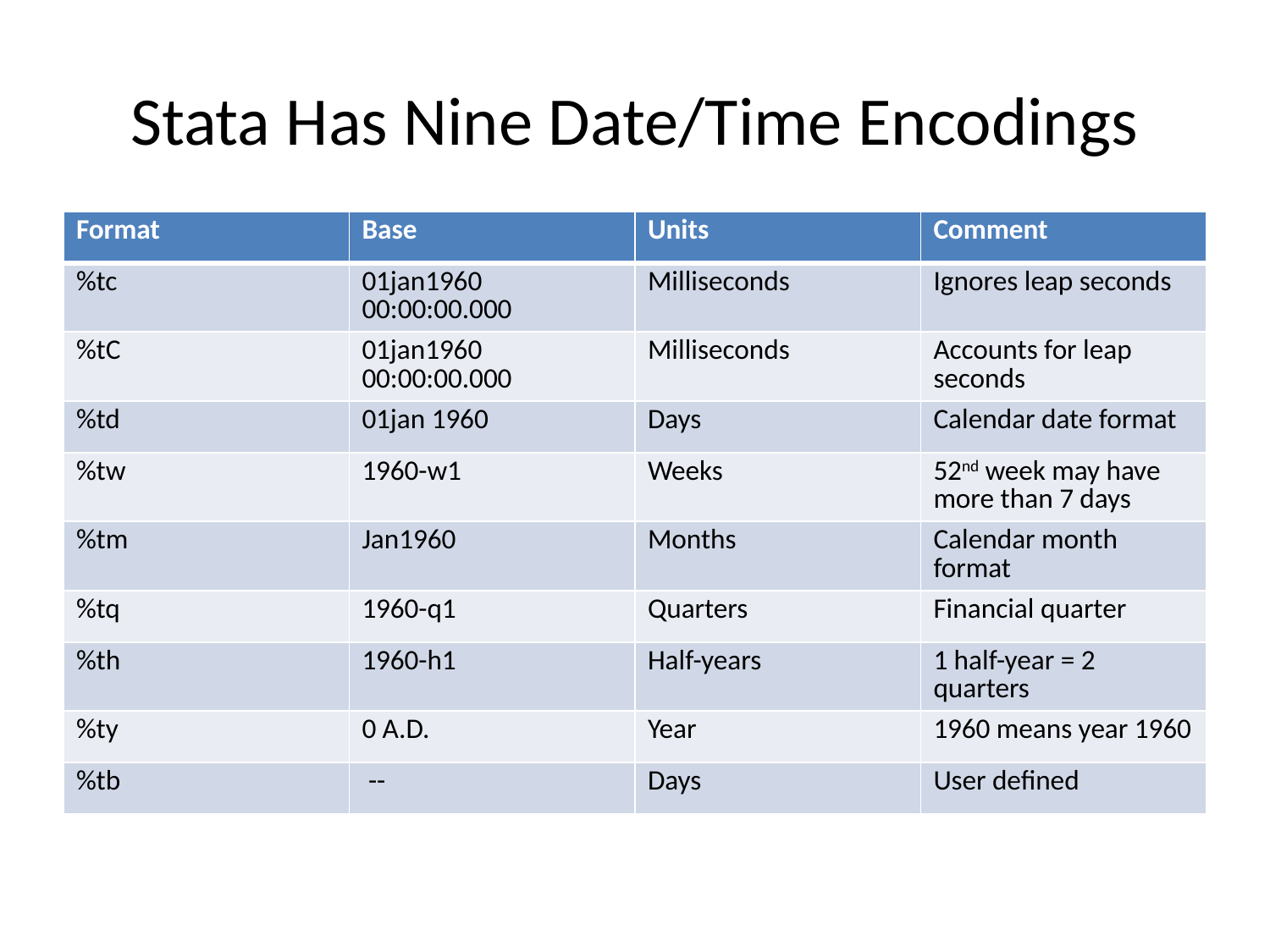

# Stata Has Nine Date/Time Encodings
| Format | Base | Units | Comment |
| --- | --- | --- | --- |
| %tc | 01jan1960 00:00:00.000 | Milliseconds | Ignores leap seconds |
| %tC | 01jan1960 00:00:00.000 | Milliseconds | Accounts for leap seconds |
| %td | 01jan 1960 | Days | Calendar date format |
| %tw | 1960-w1 | Weeks | 52nd week may have more than 7 days |
| %tm | Jan1960 | Months | Calendar month format |
| %tq | 1960-q1 | Quarters | Financial quarter |
| %th | 1960-h1 | Half-years | 1 half-year = 2 quarters |
| %ty | 0 A.D. | Year | 1960 means year 1960 |
| %tb | -- | Days | User defined |